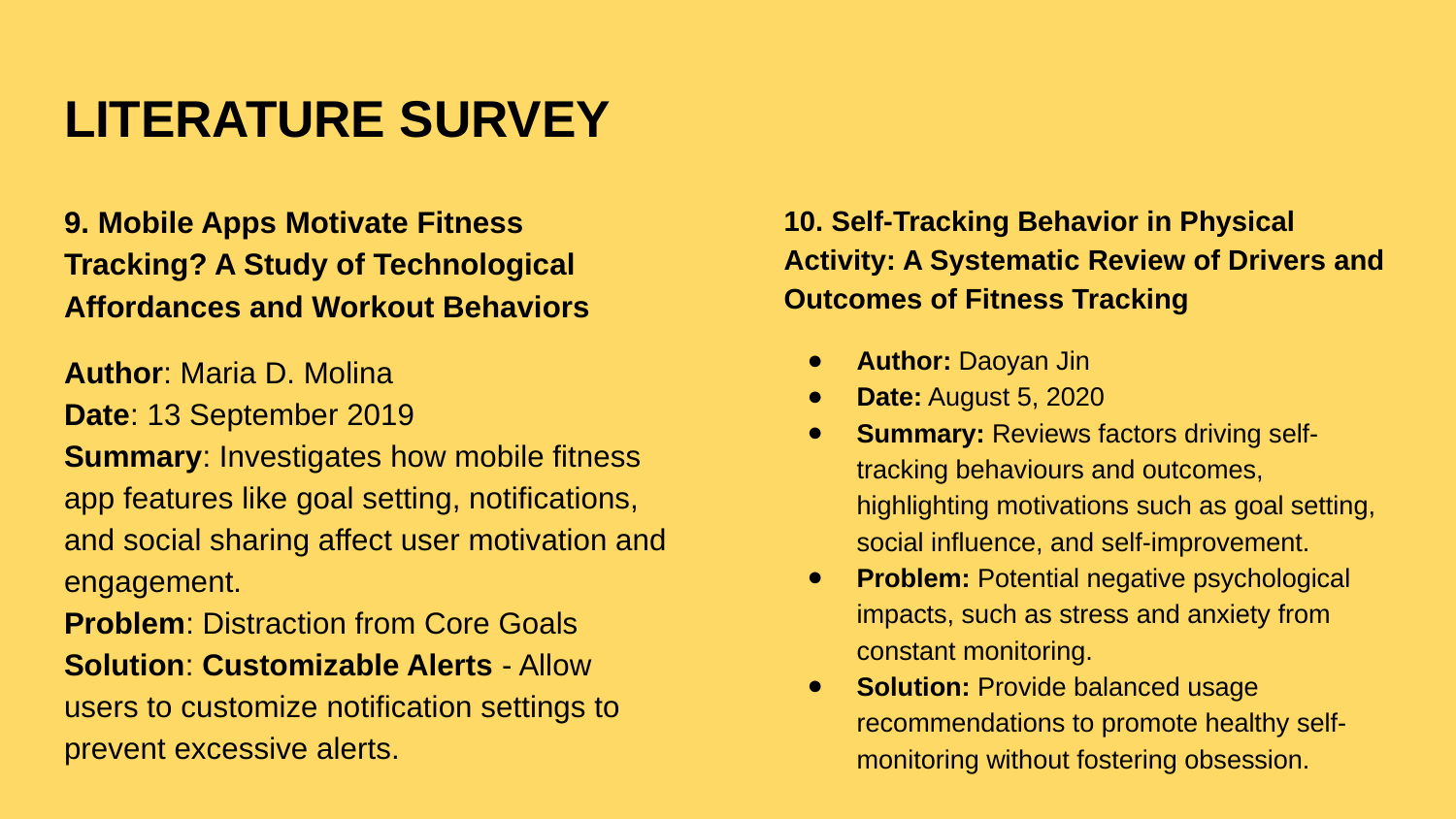

# LITERATURE SURVEY

9. Mobile Apps Motivate Fitness Tracking? A Study of Technological Affordances and Workout Behaviors
Author: Maria D. Molina
Date: 13 September 2019
Summary: Investigates how mobile fitness app features like goal setting, notifications, and social sharing affect user motivation and engagement.
Problem: Distraction from Core Goals
Solution: Customizable Alerts - Allow users to customize notification settings to prevent excessive alerts.

10. Self-Tracking Behavior in Physical Activity: A Systematic Review of Drivers and Outcomes of Fitness Tracking
Author: Daoyan Jin
Date: August 5, 2020
Summary: Reviews factors driving self-tracking behaviours and outcomes, highlighting motivations such as goal setting, social influence, and self-improvement.
Problem: Potential negative psychological impacts, such as stress and anxiety from constant monitoring.
Solution: Provide balanced usage recommendations to promote healthy self-monitoring without fostering obsession.